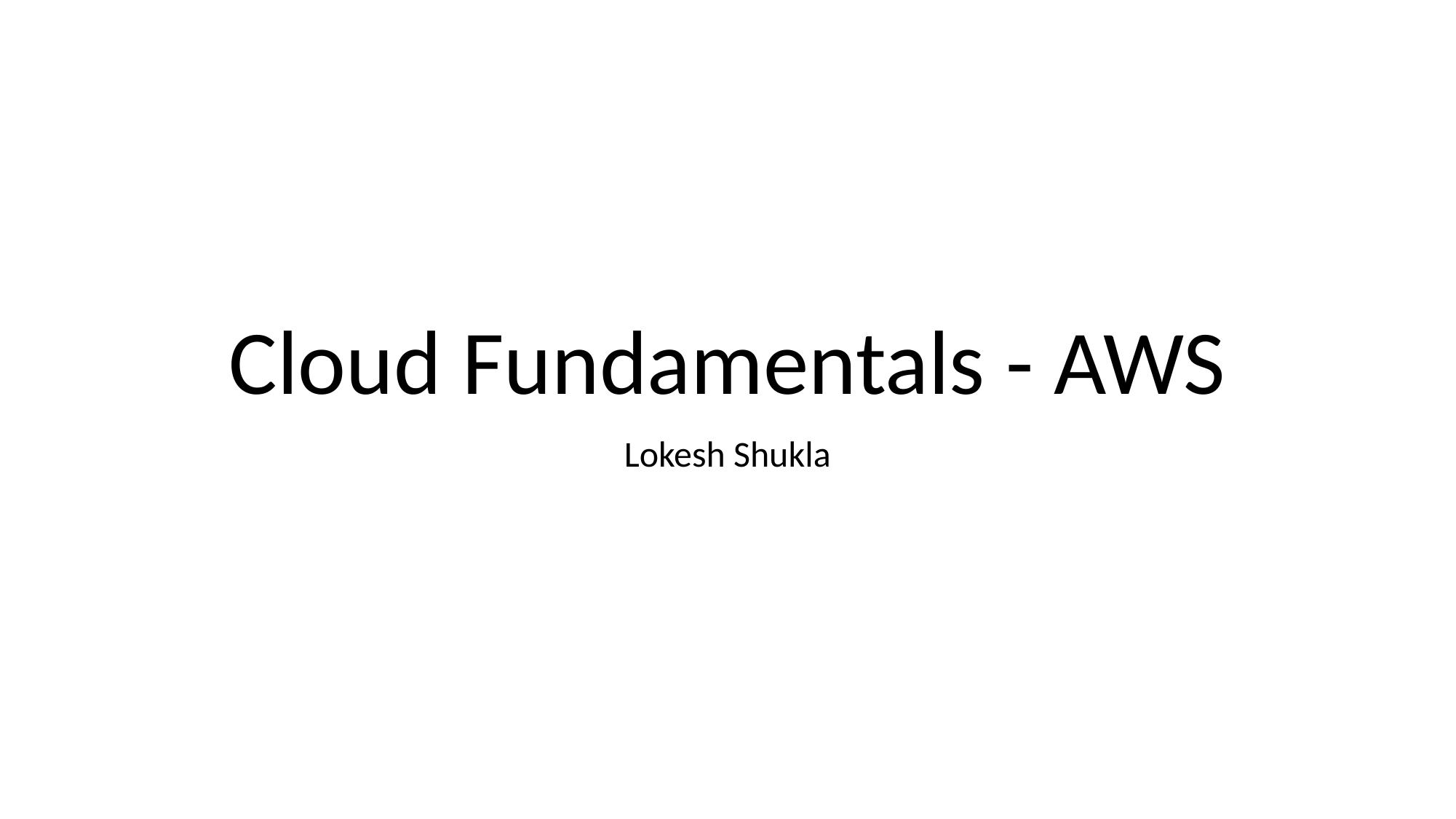

# Cloud Fundamentals - AWS
Lokesh Shukla